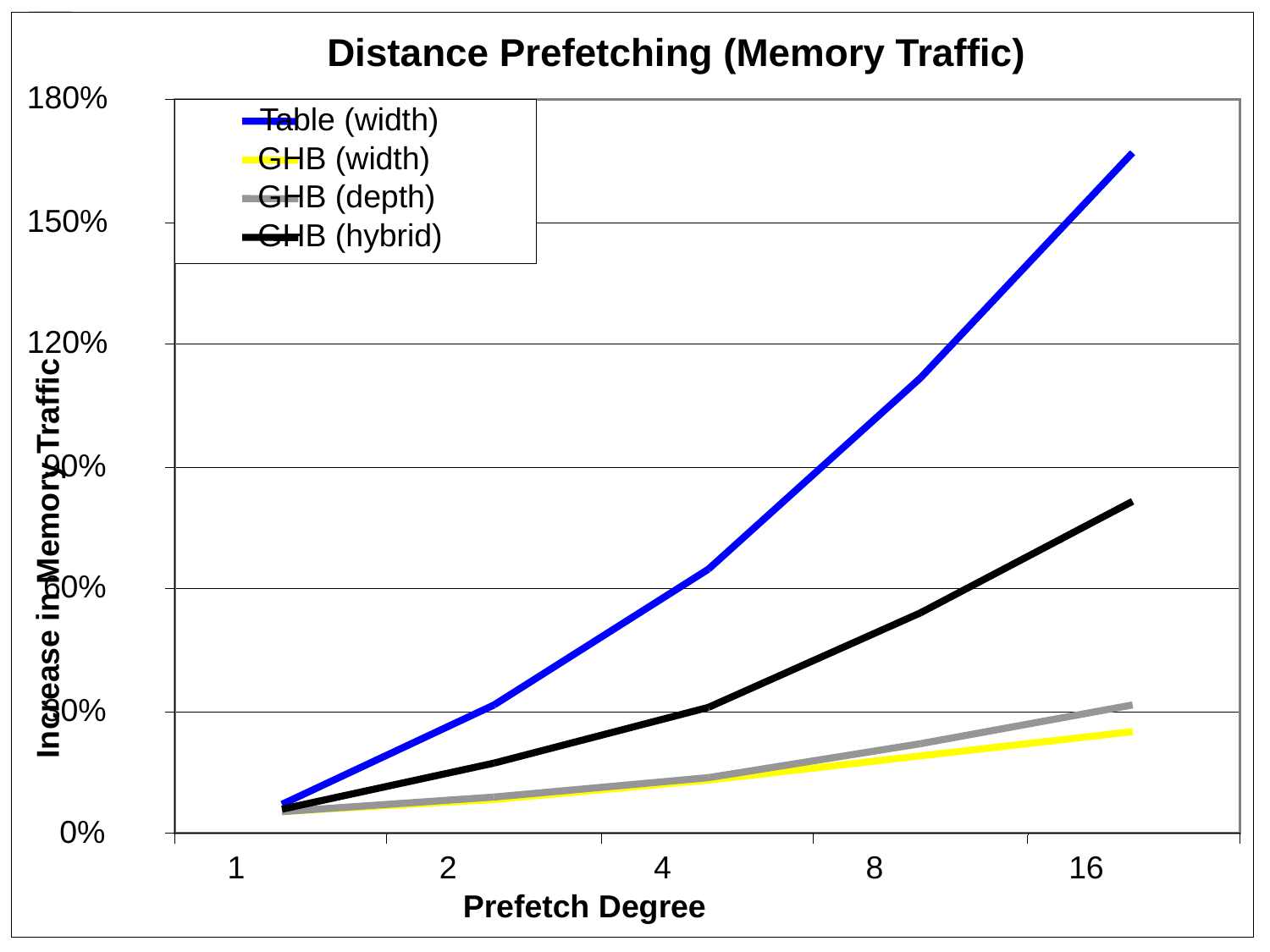

Distance Prefetching (Memory Traffic)
180%

Table (width)

GHB (width)

GHB (depth)

150%
GHB (hybrid)

120%

90%

Increase in Memory Traffic

60%

30%

0%

1
2
4
8
16
February 2004
39/19
Prefetch Degree